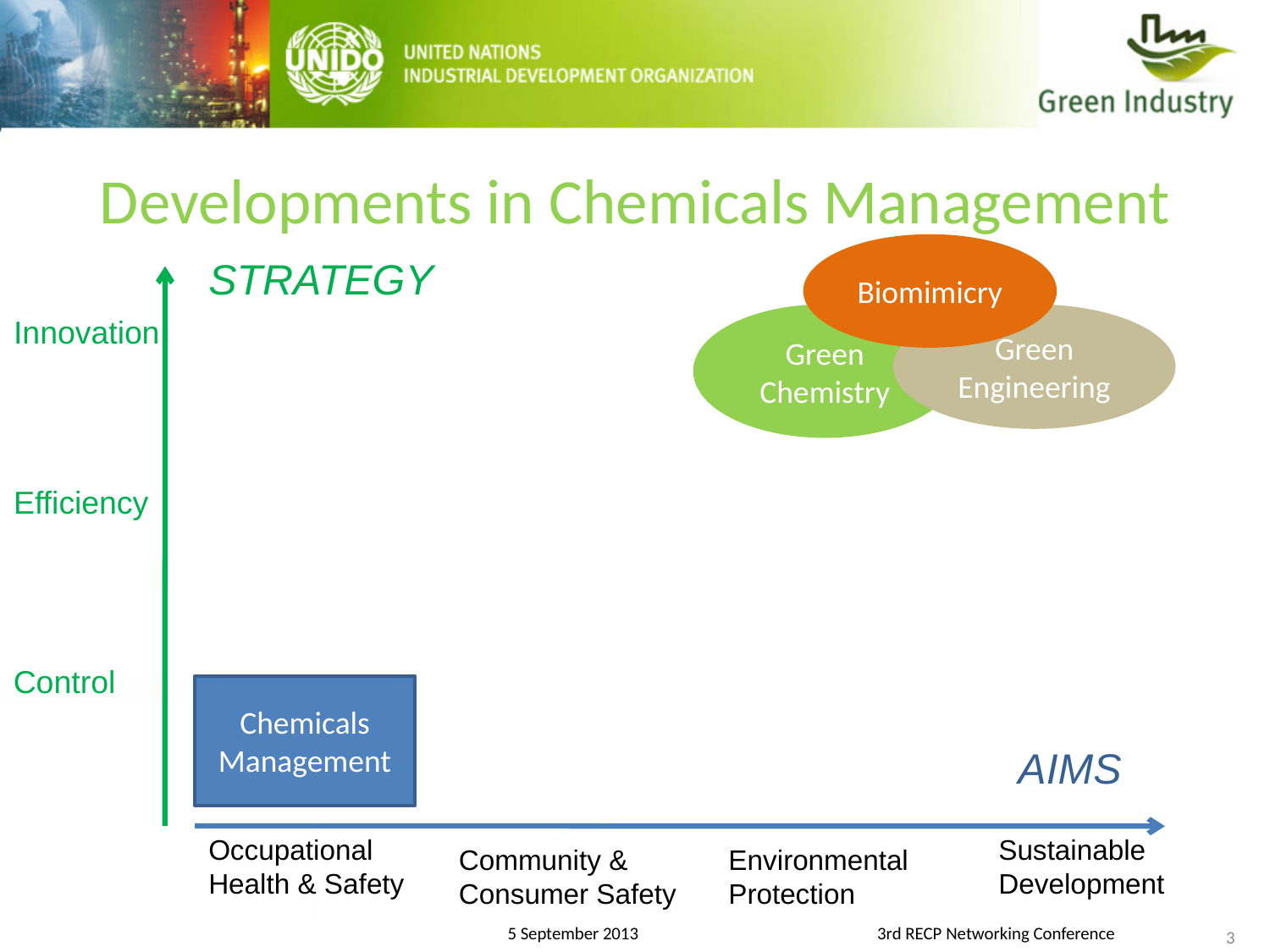

# Developments in Chemicals Management
Biomimicry
STRATEGY
Innovation
Green Chemistry
Green Engineering
Efficiency
Control
Chemicals Management
AIMS
Occupational
Health & Safety
Sustainable
Development
Community &
Consumer Safety
Environmental
Protection
3
5 September 2013
3rd RECP Networking Conference